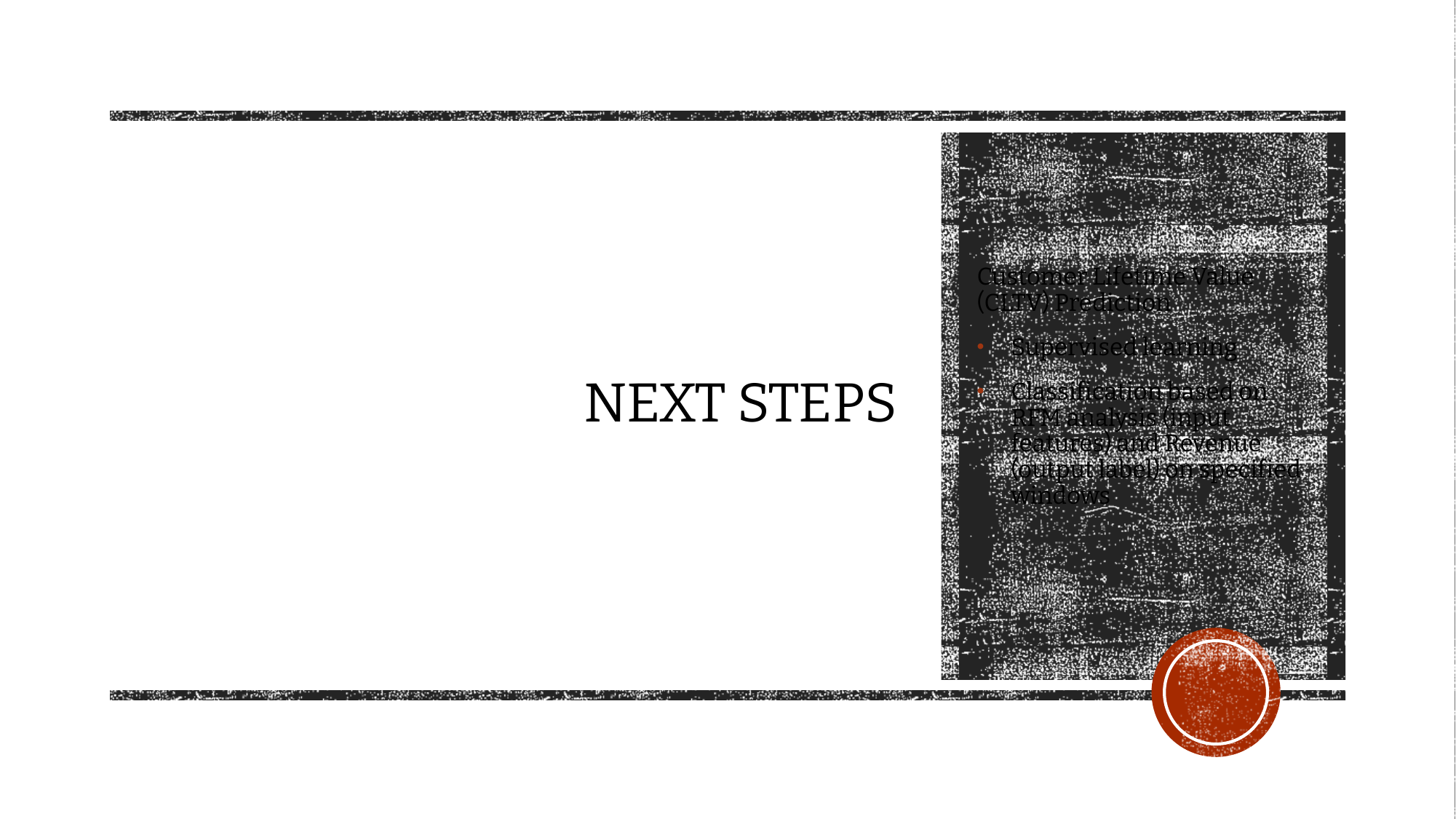

# Next Steps

Customer Lifetime Value (CLTV) Prediction
Supervised learning
Classification based on RFM analysis (input features) and Revenue (output label) on specified windows